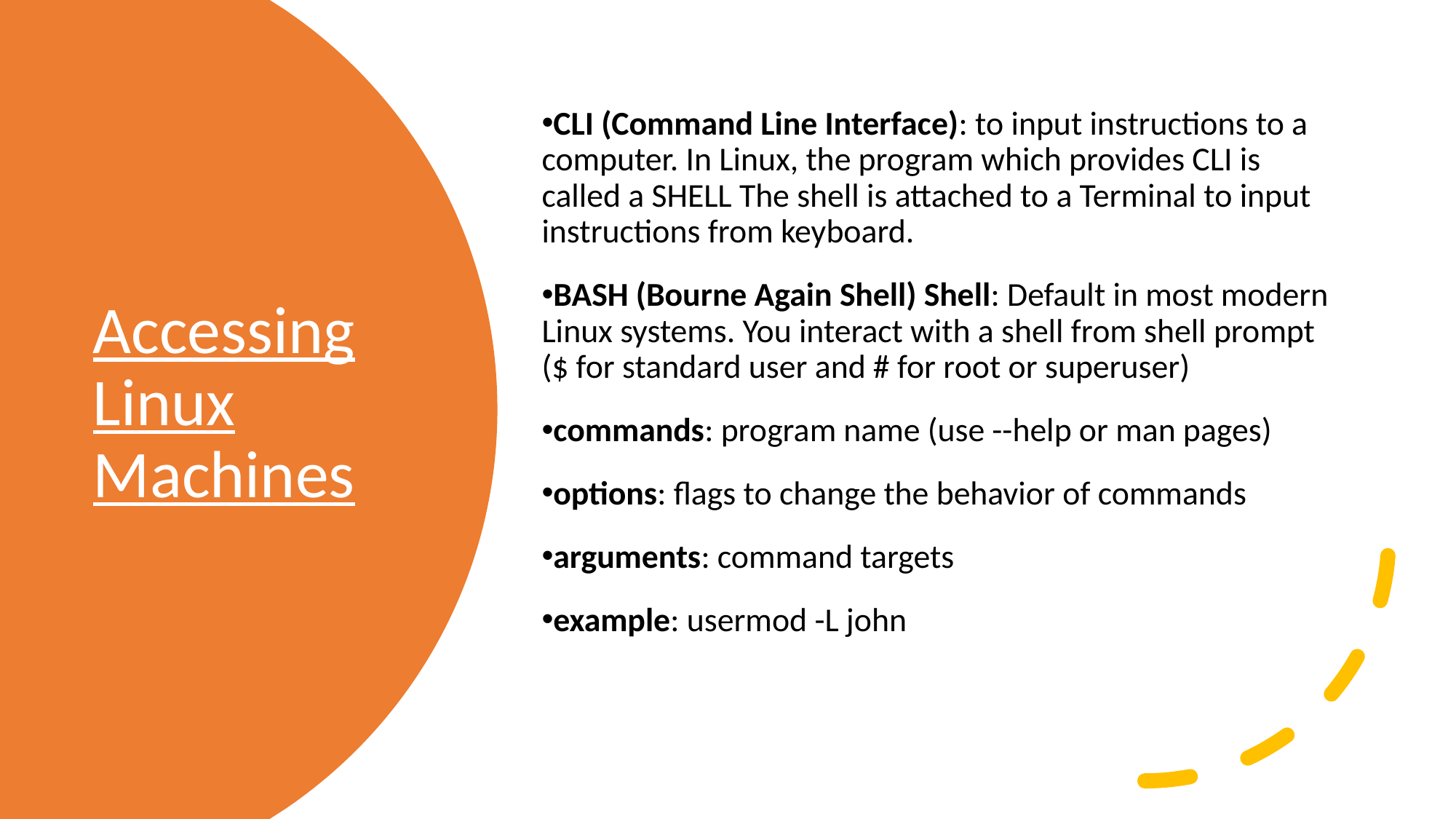

CLI (Command Line Interface): to input instructions to a computer. In Linux, the program which provides CLI is called a SHELL The shell is attached to a Terminal to input instructions from keyboard.
BASH (Bourne Again Shell) Shell: Default in most modern Linux systems. You interact with a shell from shell prompt ($ for standard user and # for root or superuser)
commands: program name (use --help or man pages)
options: flags to change the behavior of commands
arguments: command targets
example: usermod -L john

# Accessing Linux Machines